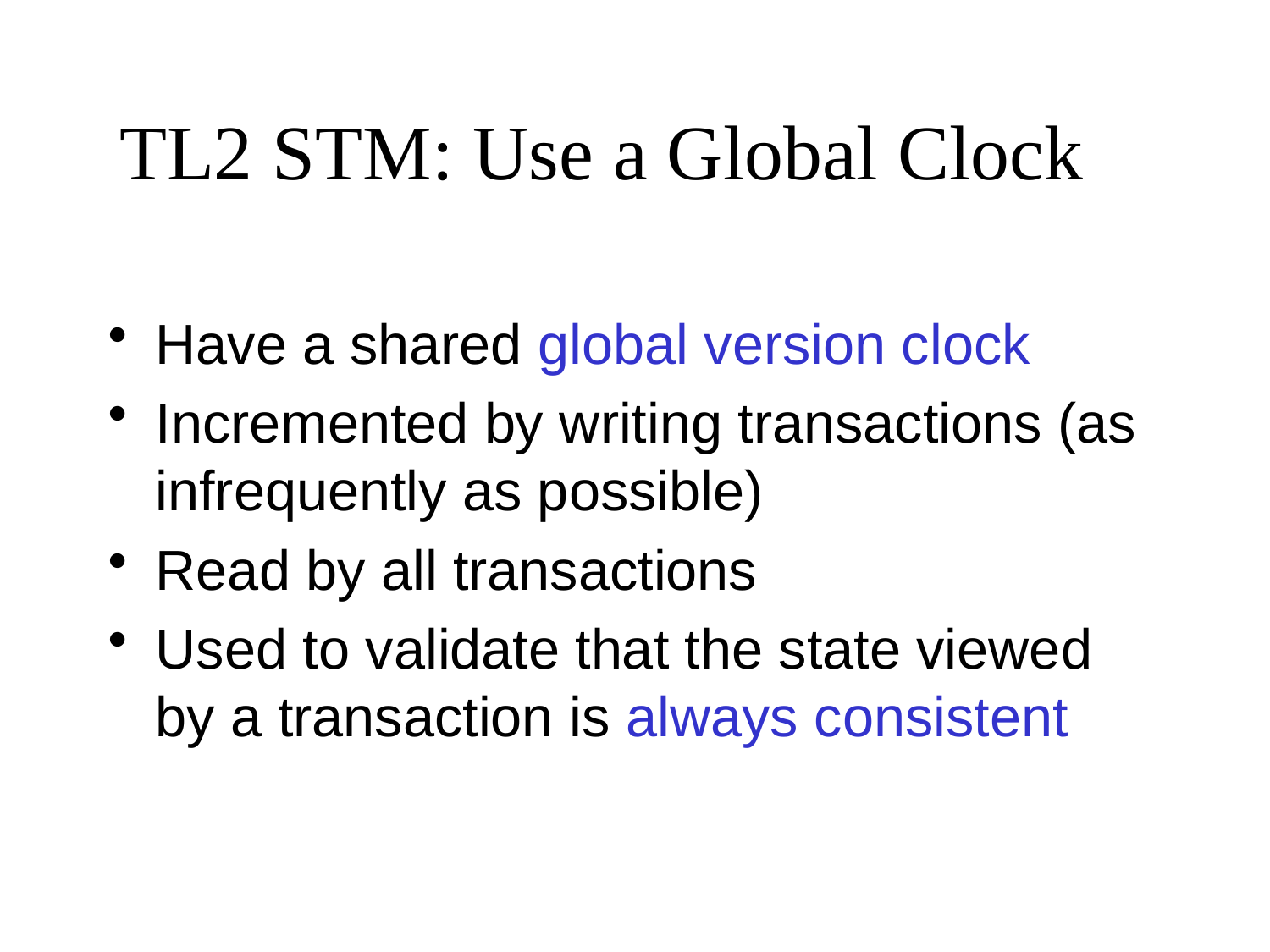

# TL2 STM: Use a Global Clock
Have a shared global version clock
Incremented by writing transactions (as infrequently as possible)
Read by all transactions
Used to validate that the state viewed by a transaction is always consistent